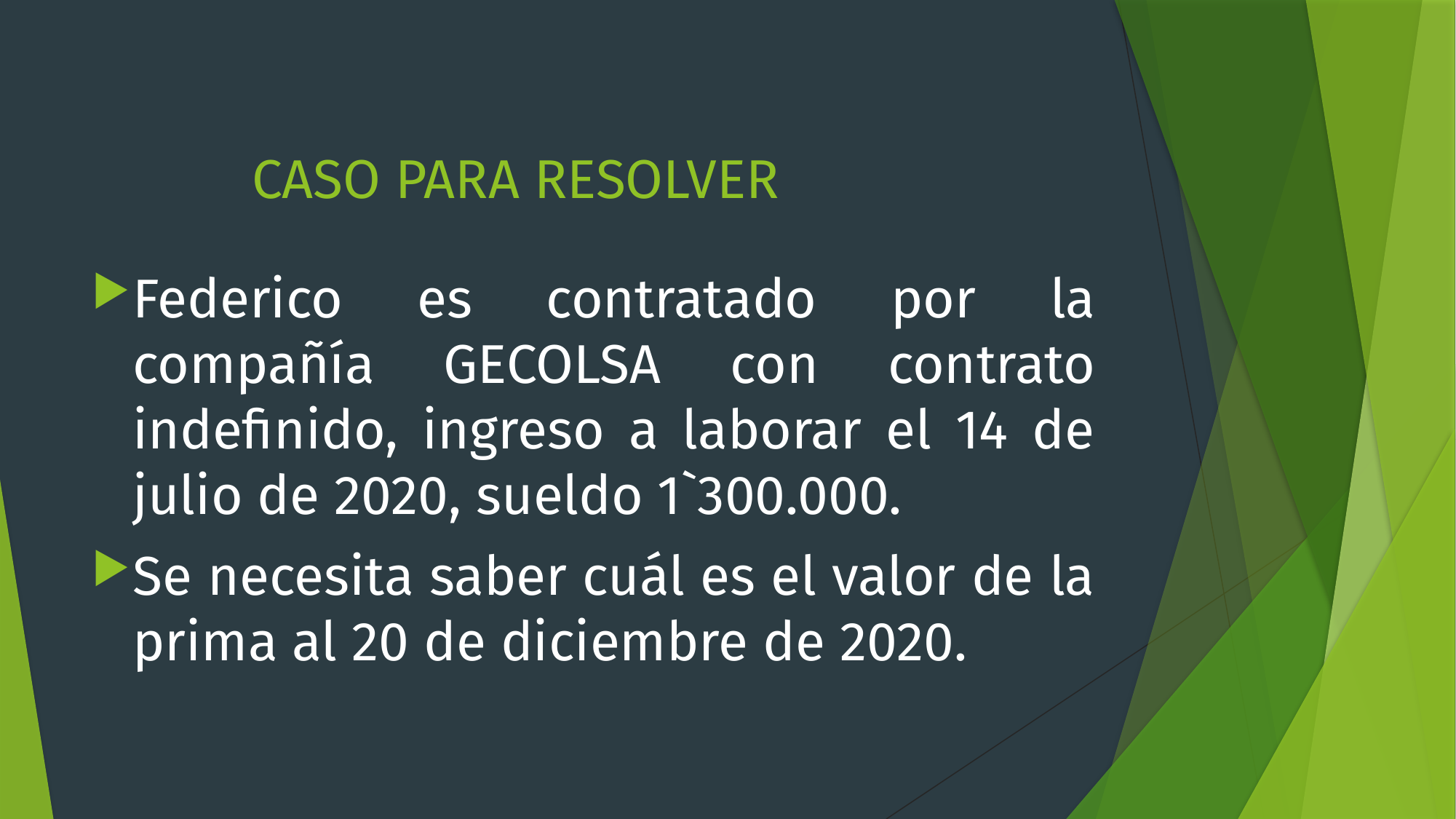

# CASO PARA RESOLVER
Federico es contratado por la compañía GECOLSA con contrato indefinido, ingreso a laborar el 14 de julio de 2020, sueldo 1`300.000.
Se necesita saber cuál es el valor de la prima al 20 de diciembre de 2020.